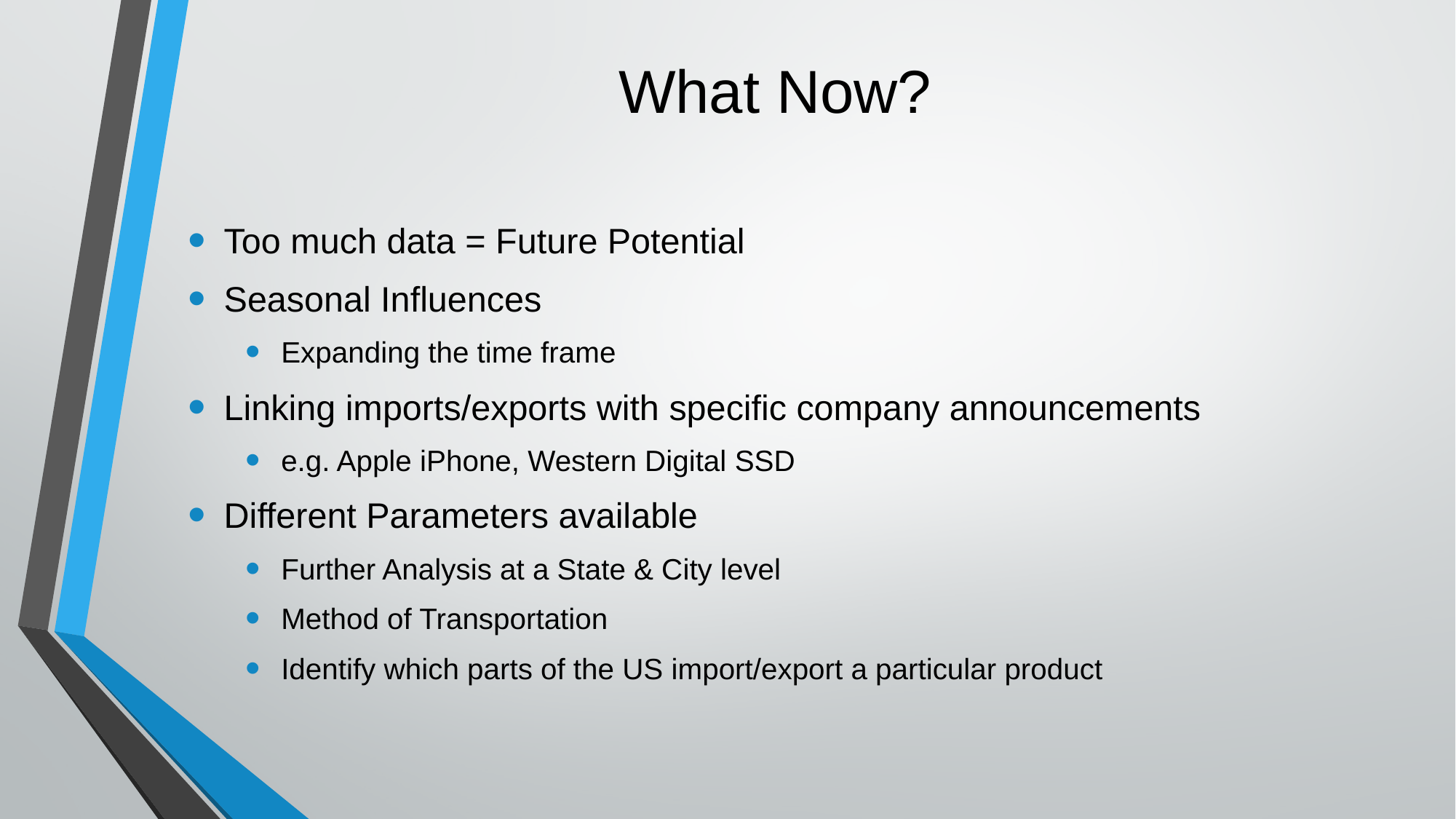

# What Now?
Too much data = Future Potential
Seasonal Influences
Expanding the time frame
Linking imports/exports with specific company announcements
e.g. Apple iPhone, Western Digital SSD
Different Parameters available
Further Analysis at a State & City level
Method of Transportation
Identify which parts of the US import/export a particular product